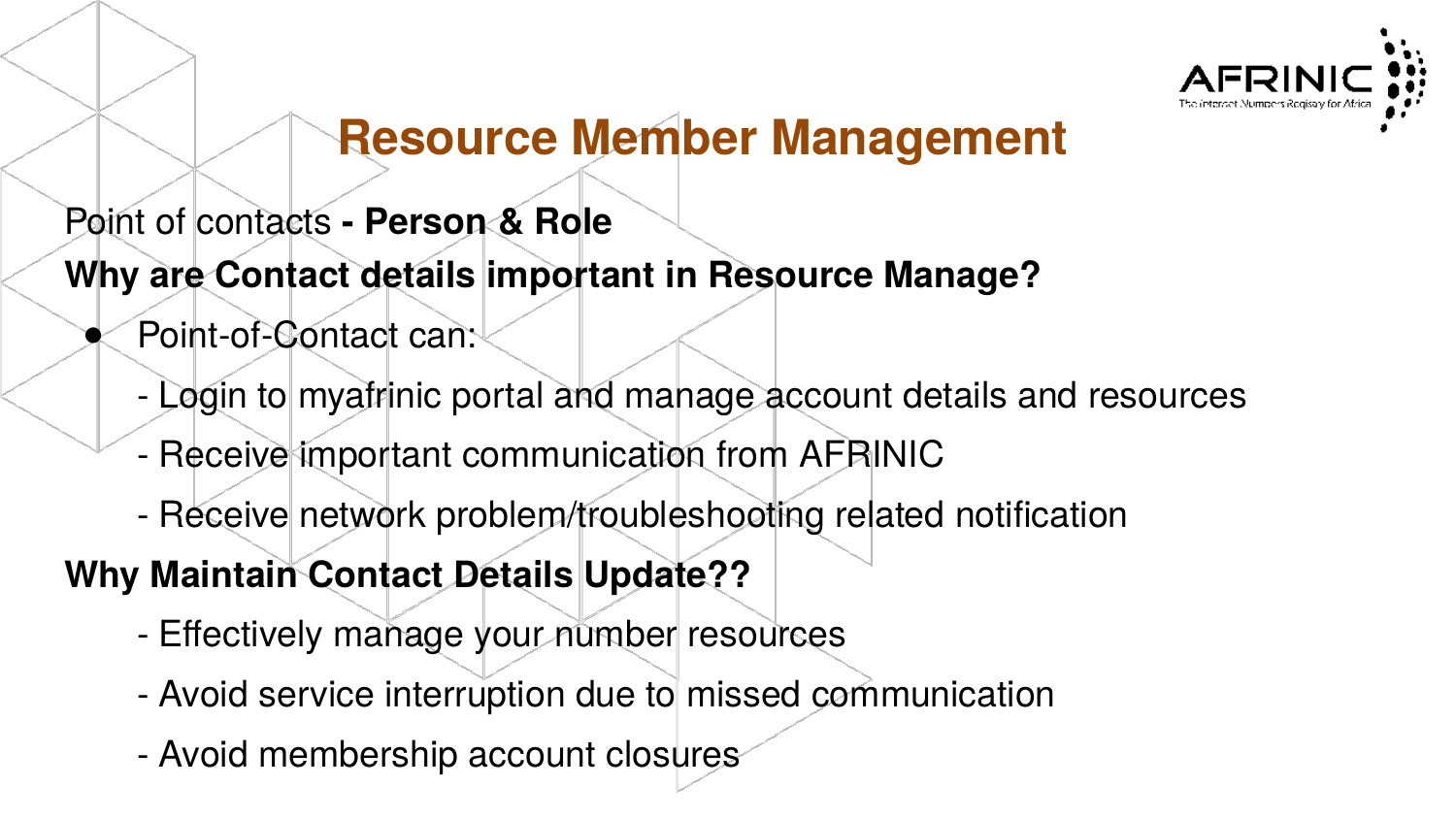

# Resource Member Management

Point of contacts - Person & Role
Why are Contact details important in Resource Manage?
Point-of-Contact can:
- Login to myafrinic portal and manage account details and resources
- Receive important communication from AFRINIC
- Receive network problem/troubleshooting related notification
Why Maintain Contact Details Update??
- Effectively manage your number resources
- Avoid service interruption due to missed communication
- Avoid membership account closures